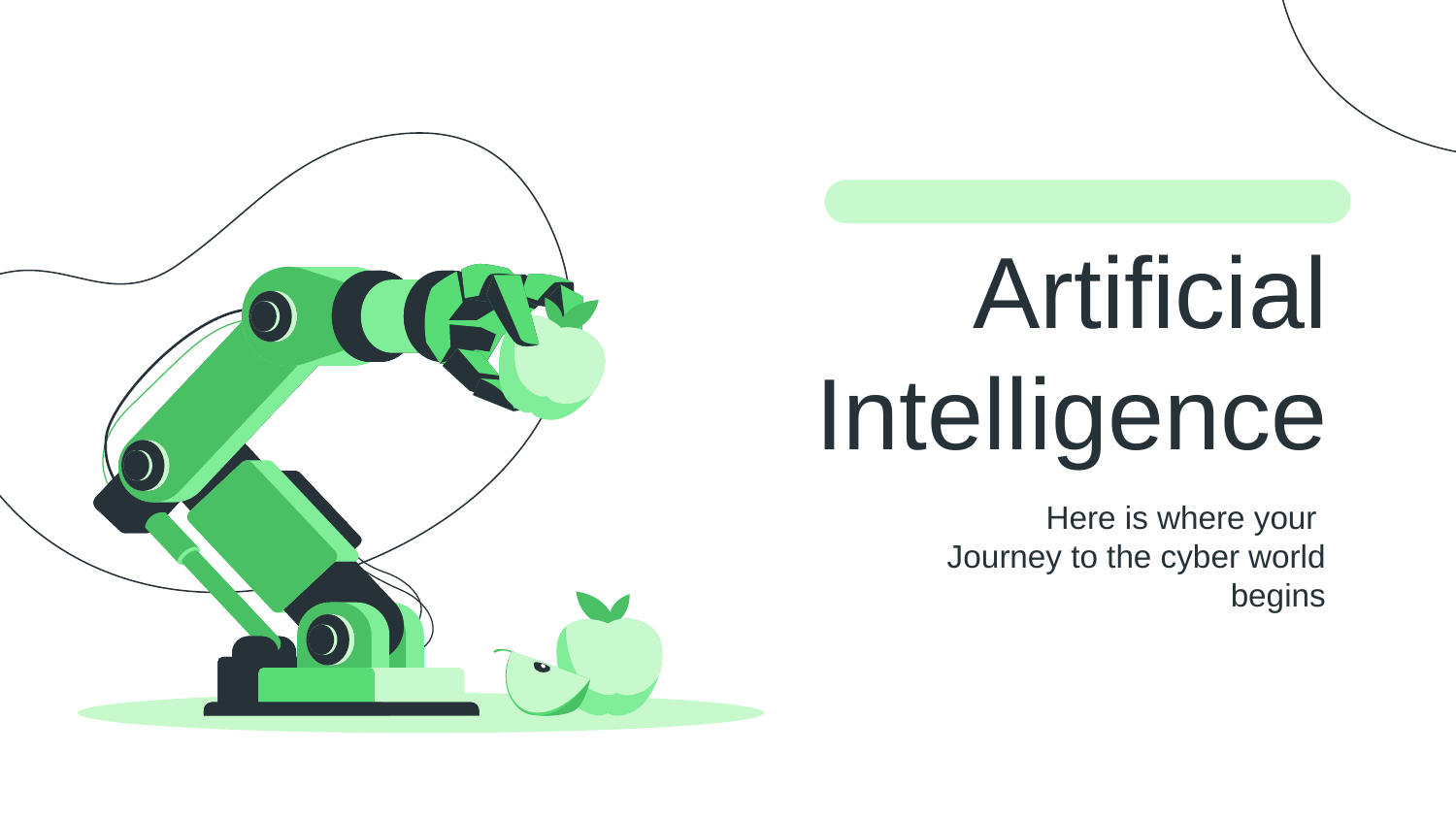

# Artificial Intelligence

Here is where your
Journey to the cyber world begins